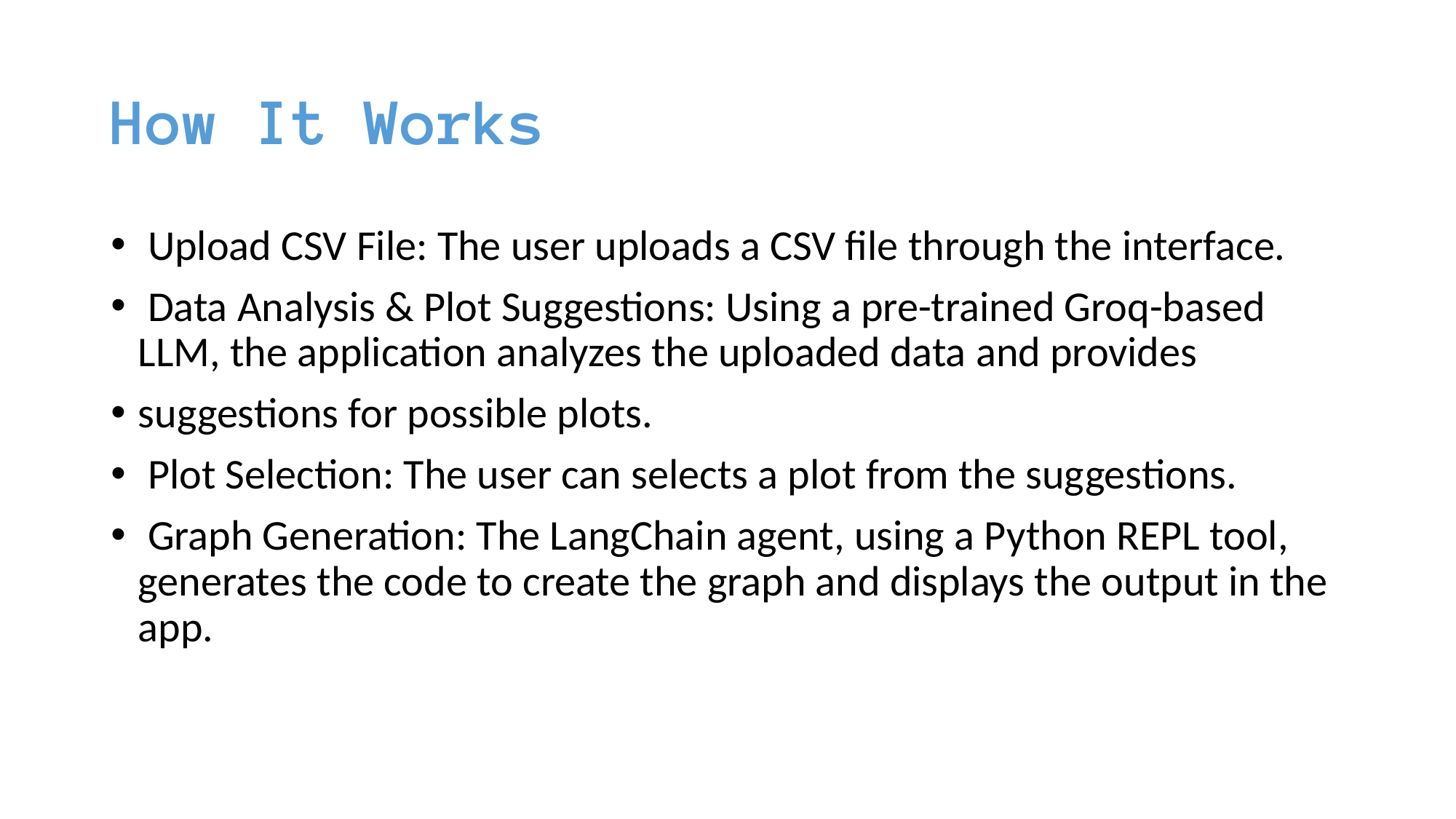

# How It Works
 Upload CSV File: The user uploads a CSV file through the interface.
 Data Analysis & Plot Suggestions: Using a pre-trained Groq-based LLM, the application analyzes the uploaded data and provides
suggestions for possible plots.
 Plot Selection: The user can selects a plot from the suggestions.
 Graph Generation: The LangChain agent, using a Python REPL tool, generates the code to create the graph and displays the output in the app.